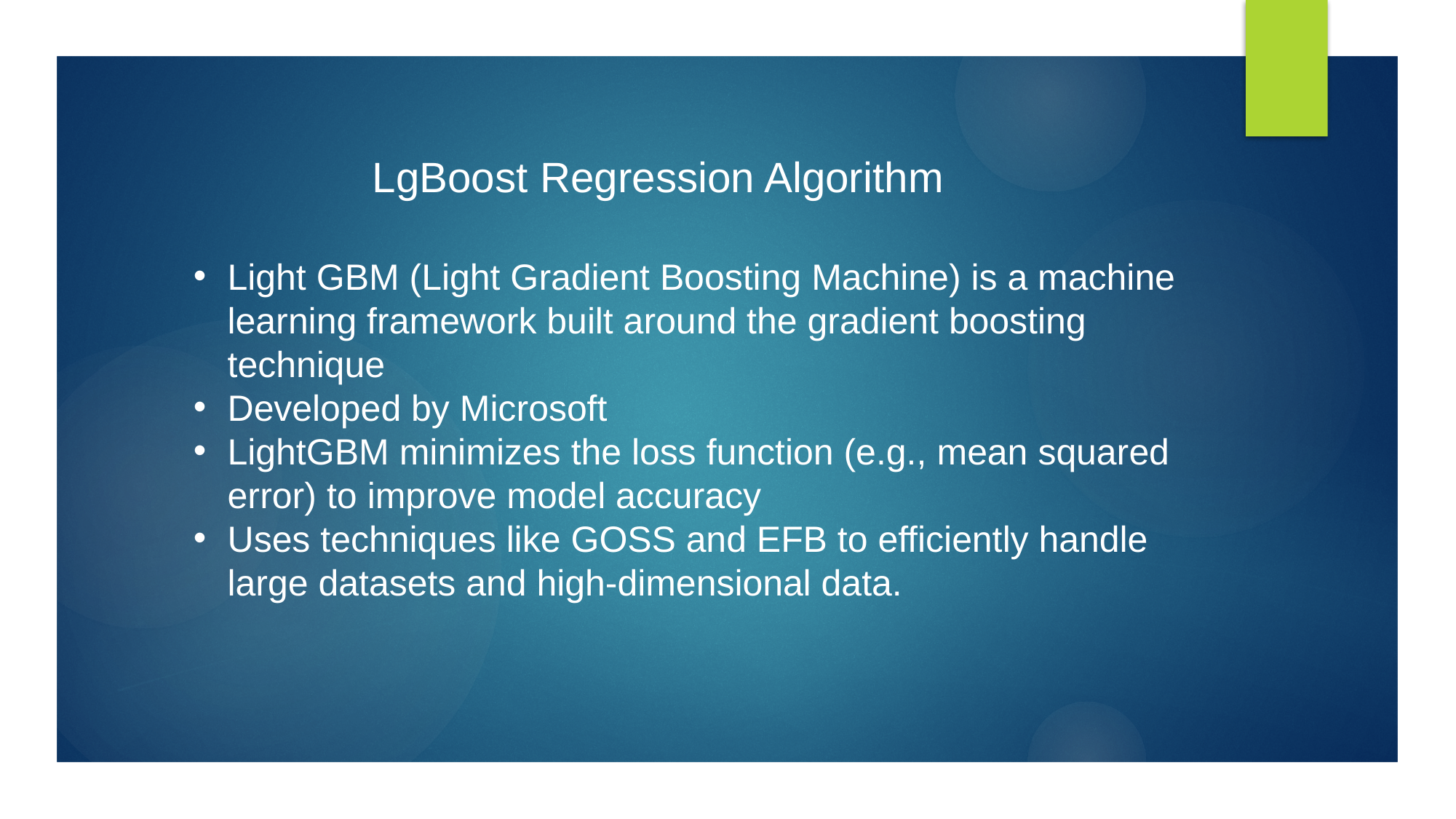

LgBoost Regression Algorithm
Light GBM (Light Gradient Boosting Machine) is a machine learning framework built around the gradient boosting technique
Developed by Microsoft
LightGBM minimizes the loss function (e.g., mean squared error) to improve model accuracy
Uses techniques like GOSS and EFB to efficiently handle large datasets and high-dimensional data.